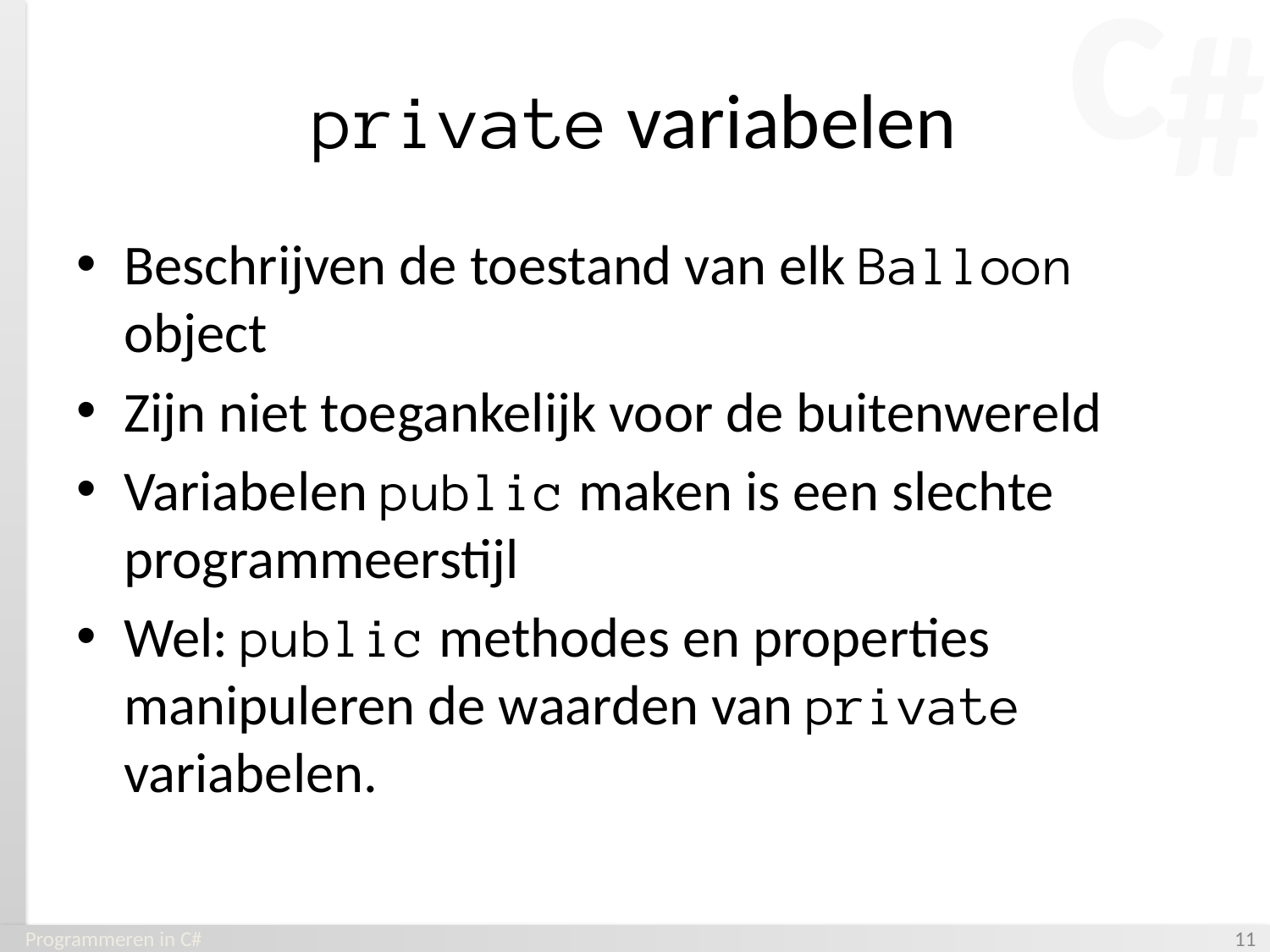

# private variabelen
Beschrijven de toestand van elk Balloon object
Zijn niet toegankelijk voor de buitenwereld
Variabelen public maken is een slechte programmeerstijl
Wel: public methodes en properties manipuleren de waarden van private variabelen.
Programmeren in C#
11